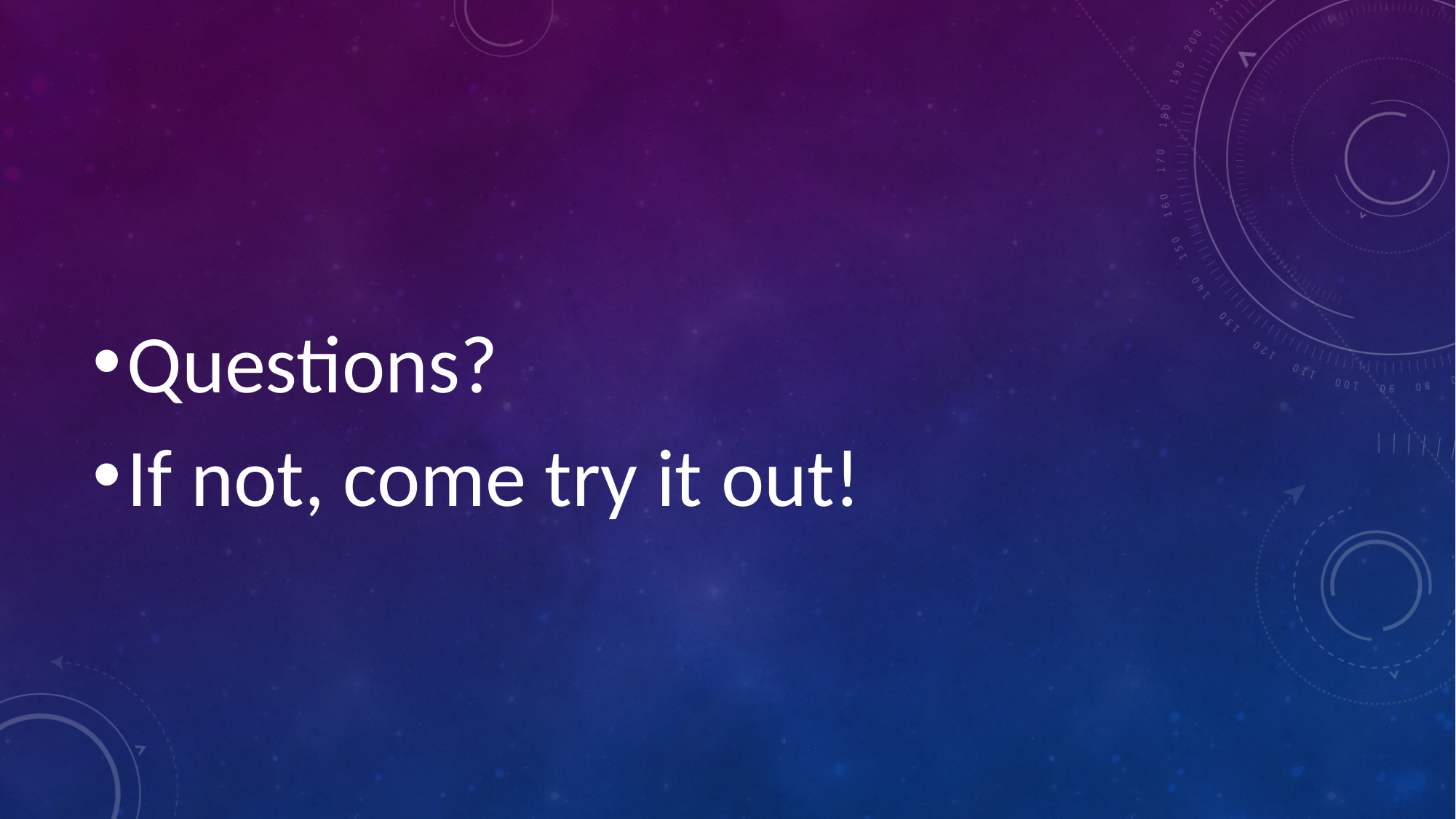

#
Questions?
If not, come try it out!